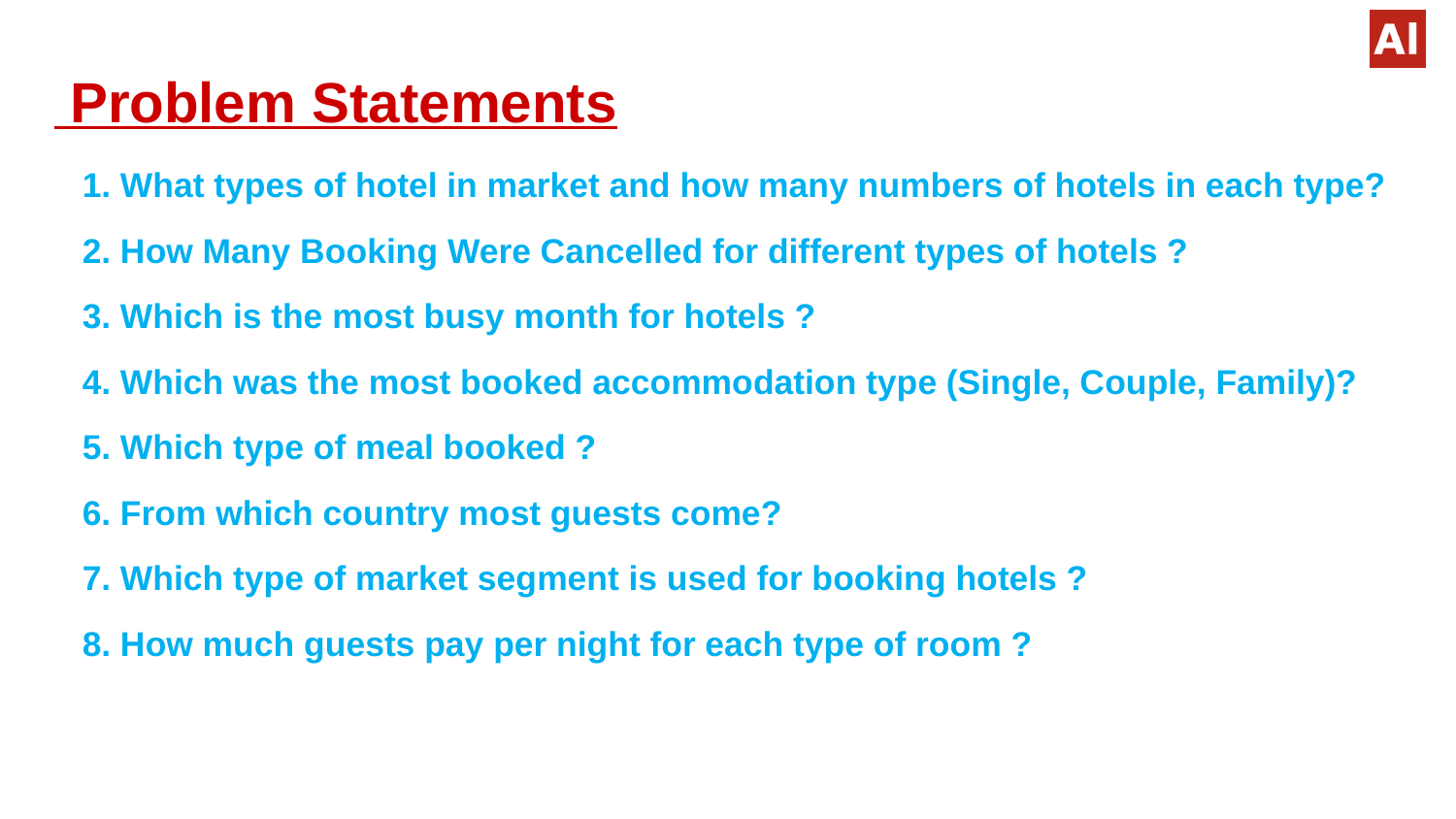

# Problem Statements
1. What types of hotel in market and how many numbers of hotels in each type?
2. How Many Booking Were Cancelled for different types of hotels ?
3. Which is the most busy month for hotels ?
4. Which was the most booked accommodation type (Single, Couple, Family)?
5. Which type of meal booked ?
6. From which country most guests come?
7. Which type of market segment is used for booking hotels ?
8. How much guests pay per night for each type of room ?